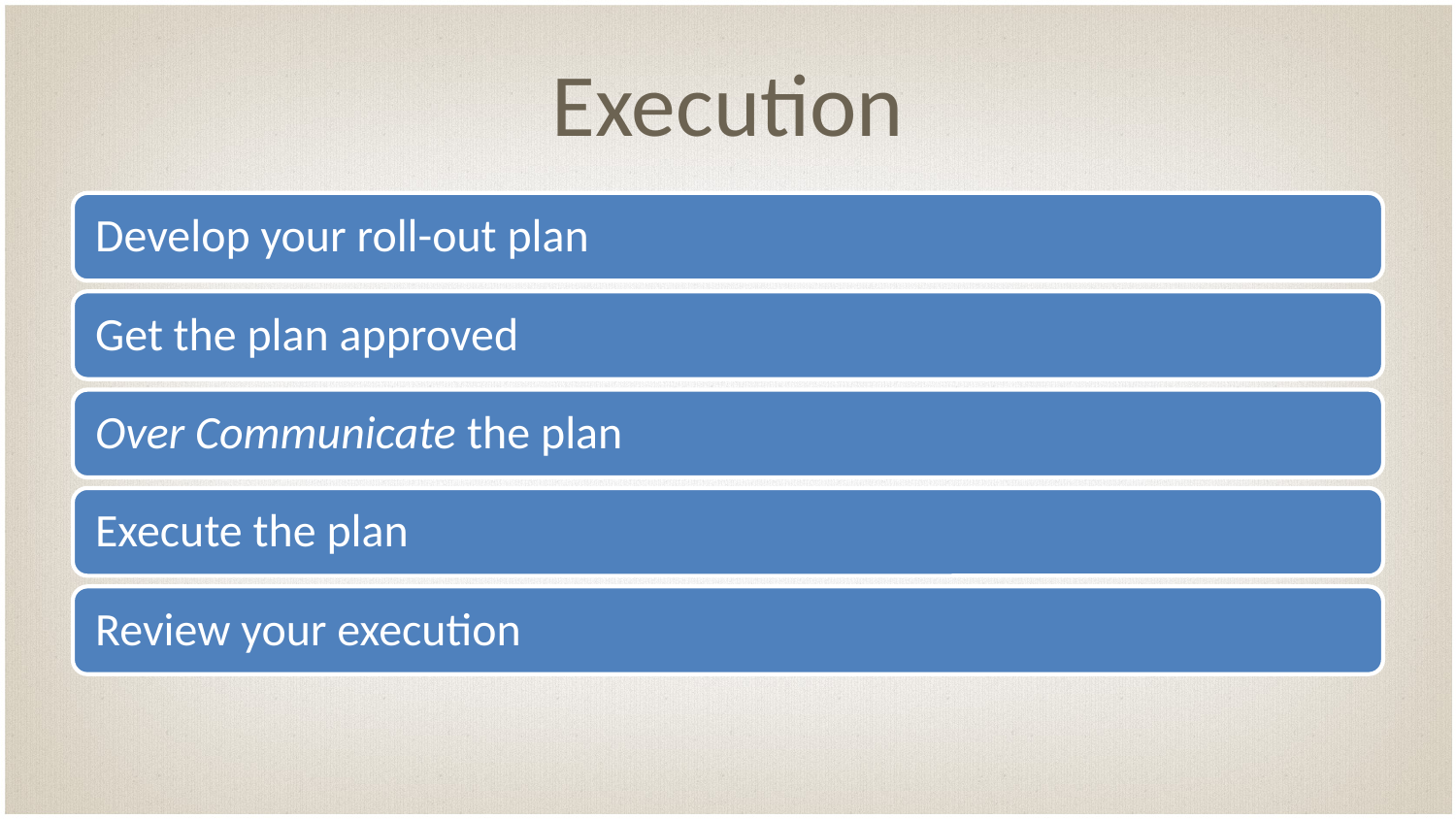

# Execution
Develop your roll-out plan
Get the plan approved
Over Communicate the plan
Execute the plan
Review your execution